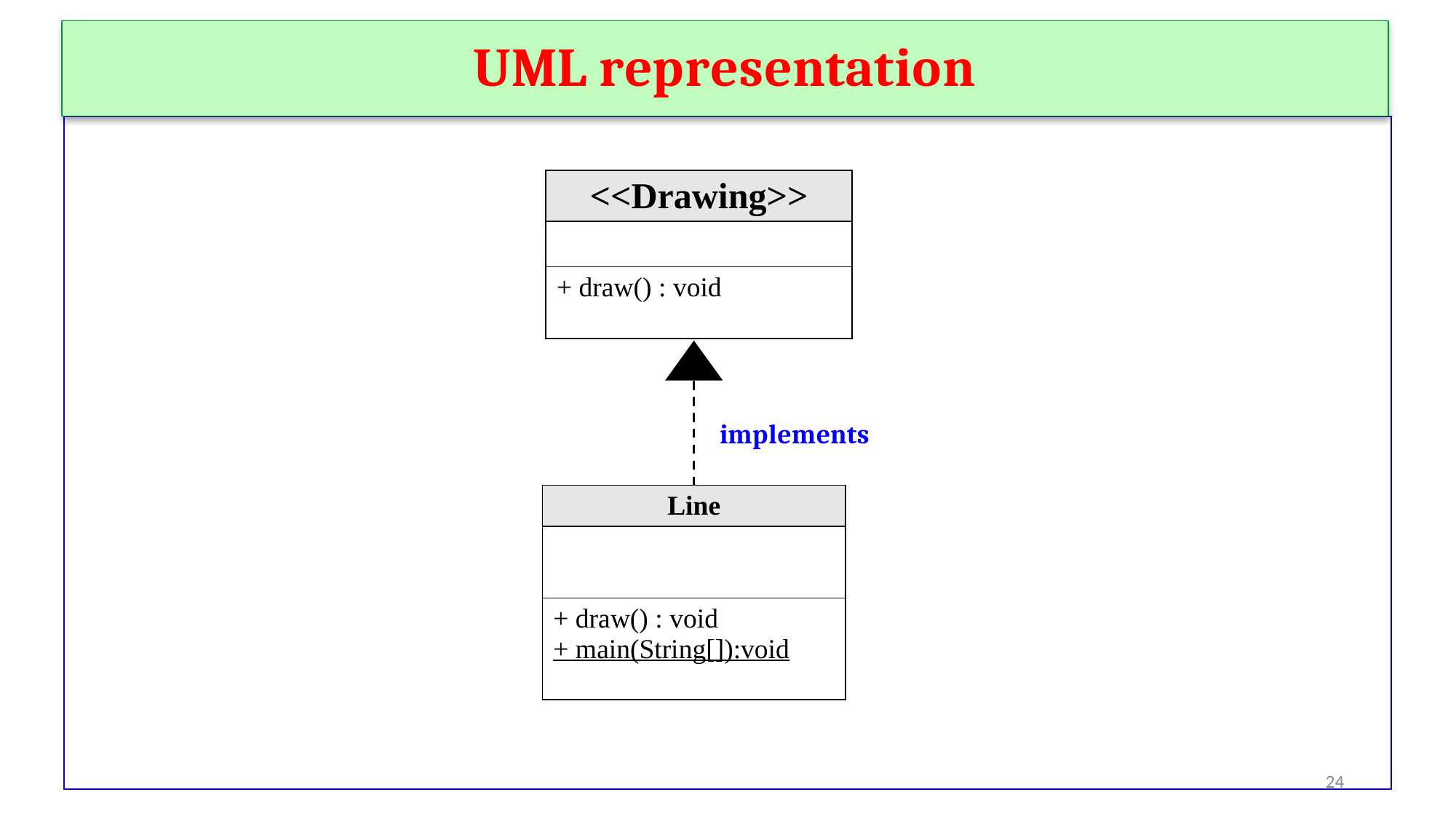

UML representation

| <<Drawing>> |
| --- |
|  |
| + draw() : void |

implements
| Line |
| --- |
|  |
| + draw() : void + main(String[]):void |
24